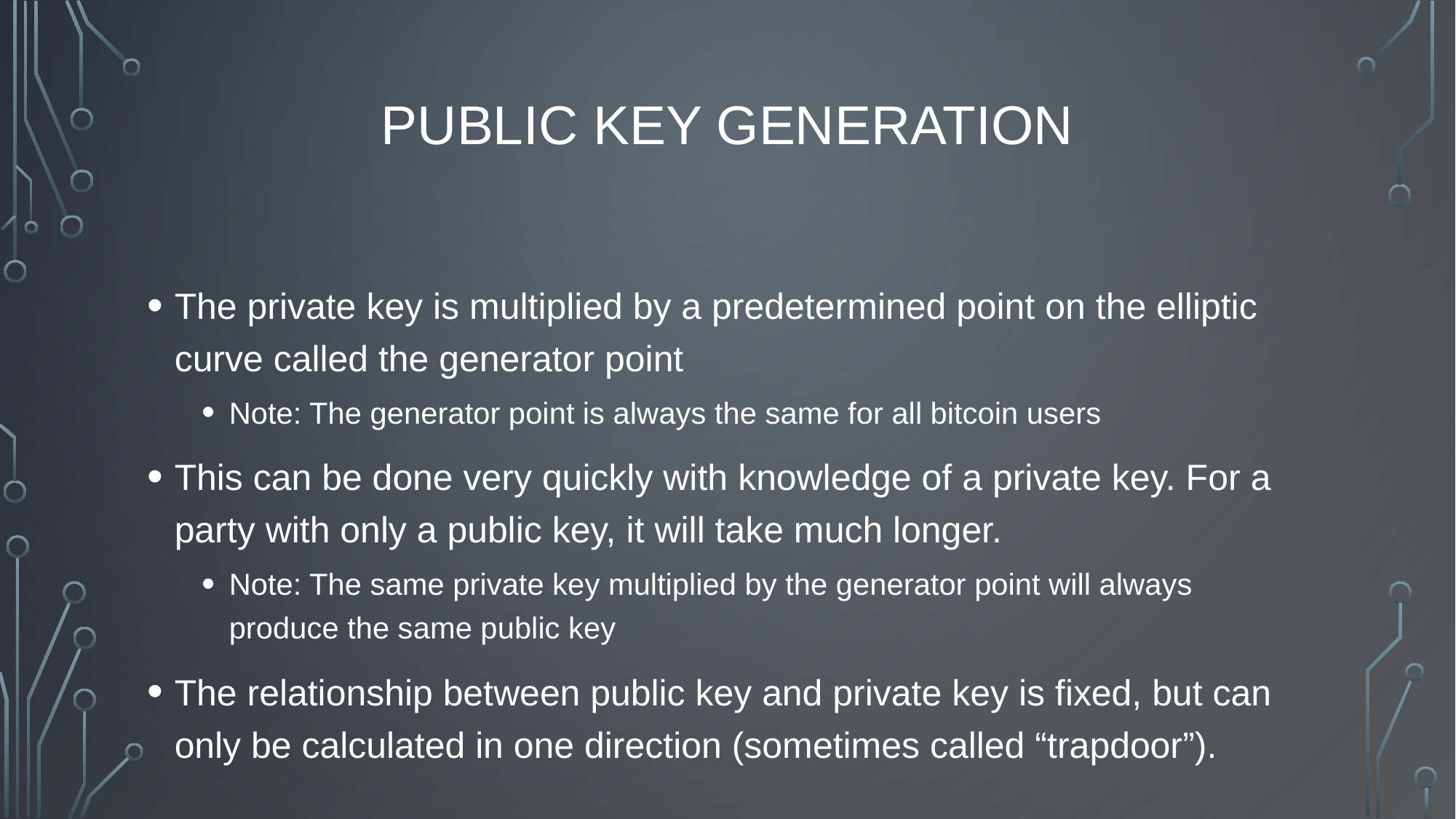

# Public Key Generation
The private key is multiplied by a predetermined point on the elliptic curve called the generator point
Note: The generator point is always the same for all bitcoin users
This can be done very quickly with knowledge of a private key. For a party with only a public key, it will take much longer.
Note: The same private key multiplied by the generator point will always produce the same public key
The relationship between public key and private key is fixed, but can only be calculated in one direction (sometimes called “trapdoor”).